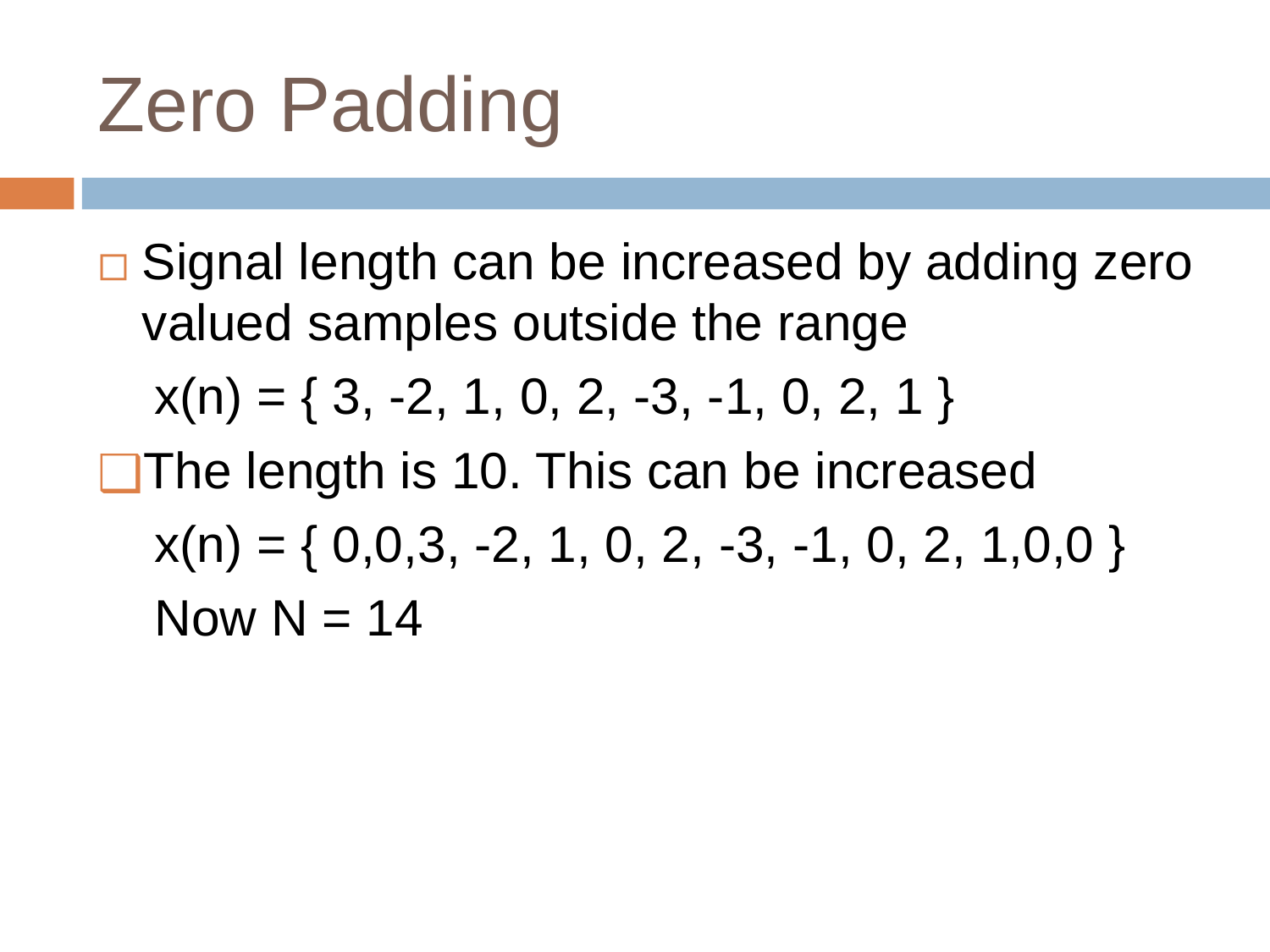

# Zero Padding
Signal length can be increased by adding zero valued samples outside the range
    x(n) = { 3, -2, 1, 0, 2, -3, -1, 0, 2, 1 }
The length is 10. This can be increased
    x(n) = { 0,0,3, -2, 1, 0, 2, -3, -1, 0, 2, 1,0,0 }
    Now N = 14